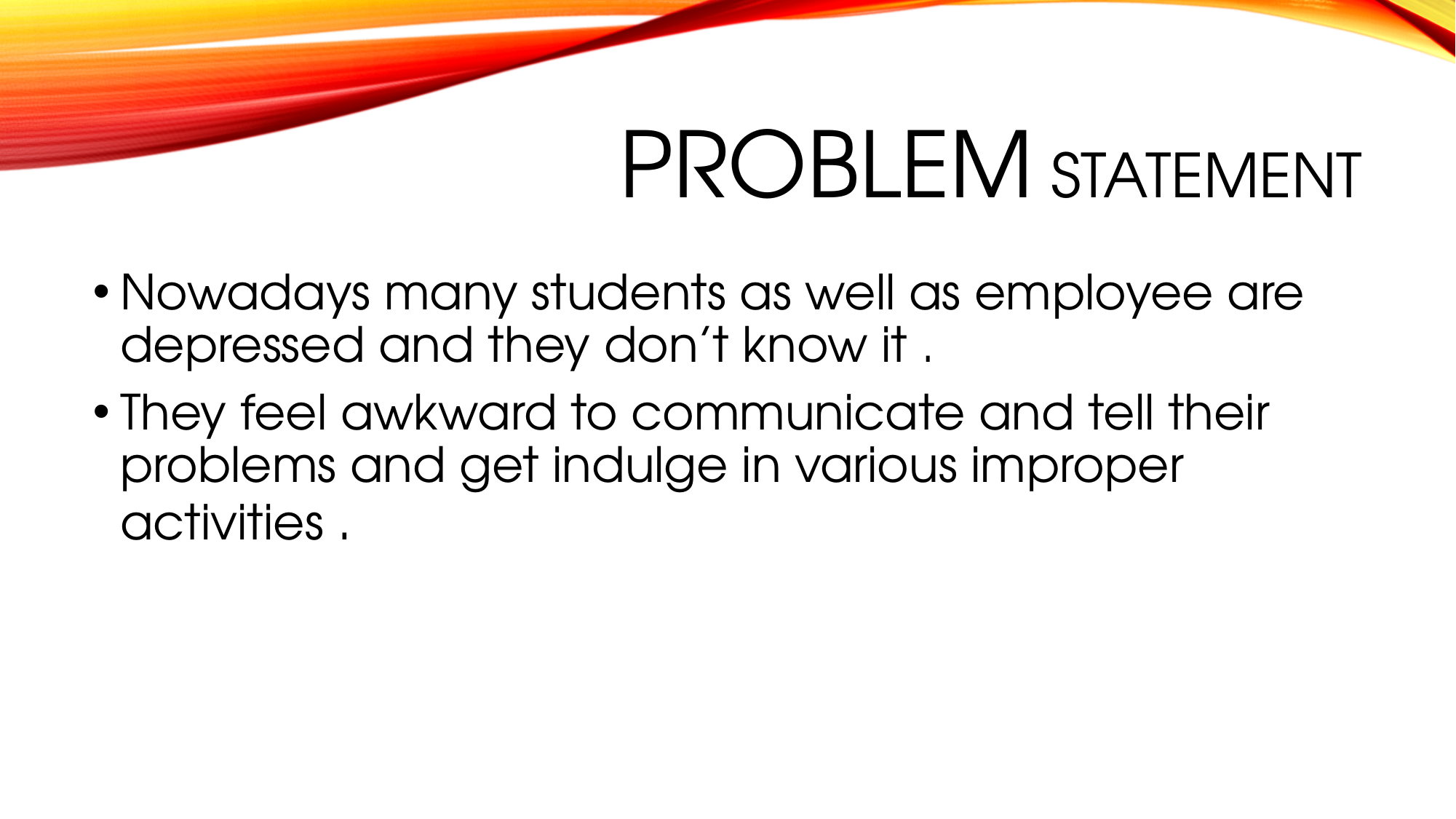

# Problem statement
Nowadays many students as well as employee are depressed and they don’t know it .
They feel awkward to communicate and tell their problems and get indulge in various improper activities .